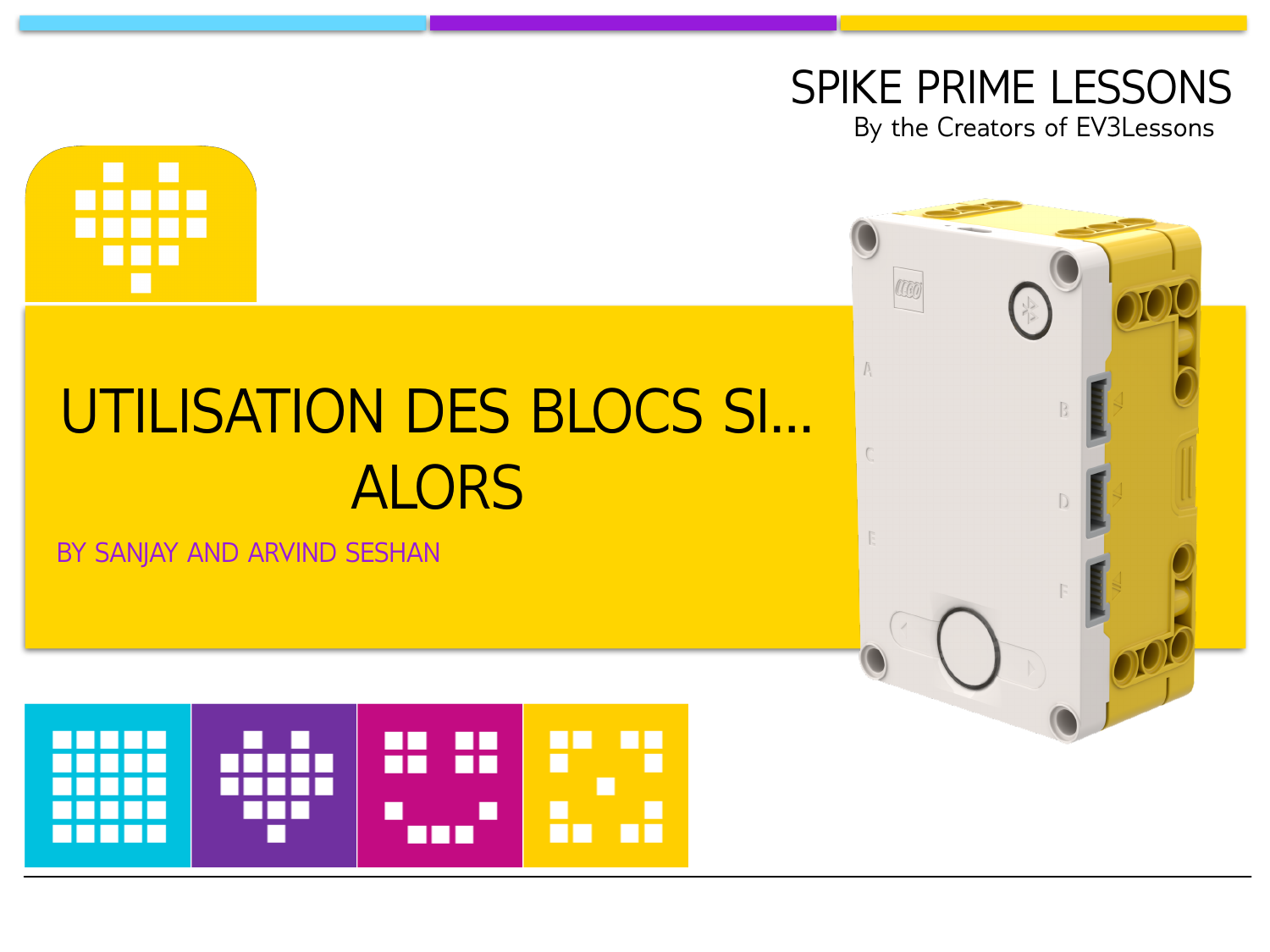

# Utilisation des blocs Si…Alors
BY SANJAY AND ARVIND SESHAN